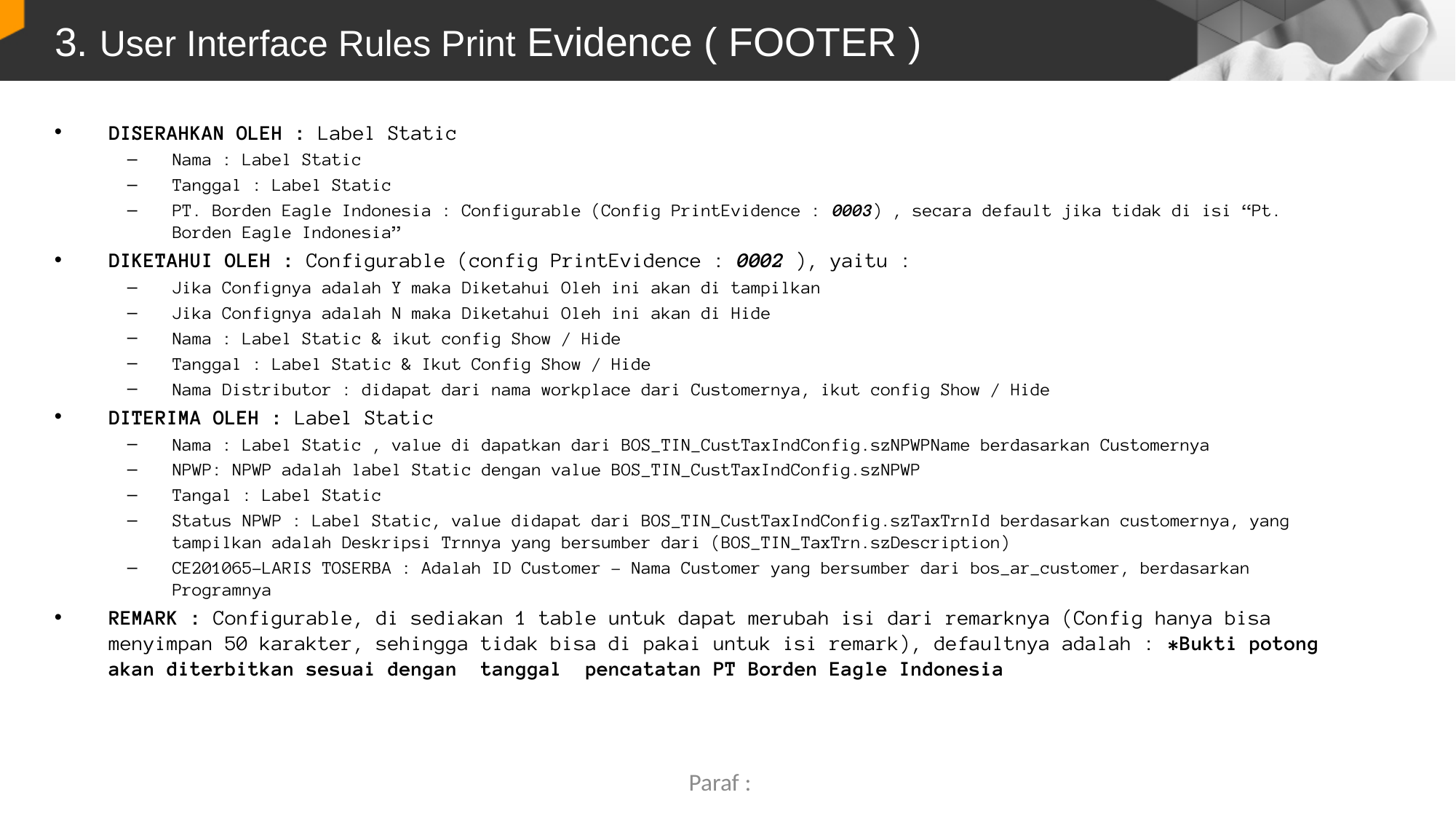

# 3. User Interface Rules Print Evidence ( FOOTER )
DISERAHKAN OLEH : Label Static
Nama : Label Static
Tanggal : Label Static
PT. Borden Eagle Indonesia : Configurable (Config PrintEvidence : 0003) , secara default jika tidak di isi “Pt. Borden Eagle Indonesia”
DIKETAHUI OLEH : Configurable (config PrintEvidence : 0002 ), yaitu :
Jika Confignya adalah Y maka Diketahui Oleh ini akan di tampilkan
Jika Confignya adalah N maka Diketahui Oleh ini akan di Hide
Nama : Label Static & ikut config Show / Hide
Tanggal : Label Static & Ikut Config Show / Hide
Nama Distributor : didapat dari nama workplace dari Customernya, ikut config Show / Hide
DITERIMA OLEH : Label Static
Nama : Label Static , value di dapatkan dari BOS_TIN_CustTaxIndConfig.szNPWPName berdasarkan Customernya
NPWP: NPWP adalah label Static dengan value BOS_TIN_CustTaxIndConfig.szNPWP
Tangal : Label Static
Status NPWP : Label Static, value didapat dari BOS_TIN_CustTaxIndConfig.szTaxTrnId berdasarkan customernya, yang tampilkan adalah Deskripsi Trnnya yang bersumber dari (BOS_TIN_TaxTrn.szDescription)
CE201065-LARIS TOSERBA : Adalah ID Customer – Nama Customer yang bersumber dari bos_ar_customer, berdasarkan Programnya
REMARK : Configurable, di sediakan 1 table untuk dapat merubah isi dari remarknya (Config hanya bisa menyimpan 50 karakter, sehingga tidak bisa di pakai untuk isi remark), defaultnya adalah : *Bukti potong akan diterbitkan sesuai dengan  tanggal  pencatatan PT Borden Eagle Indonesia

Paraf :